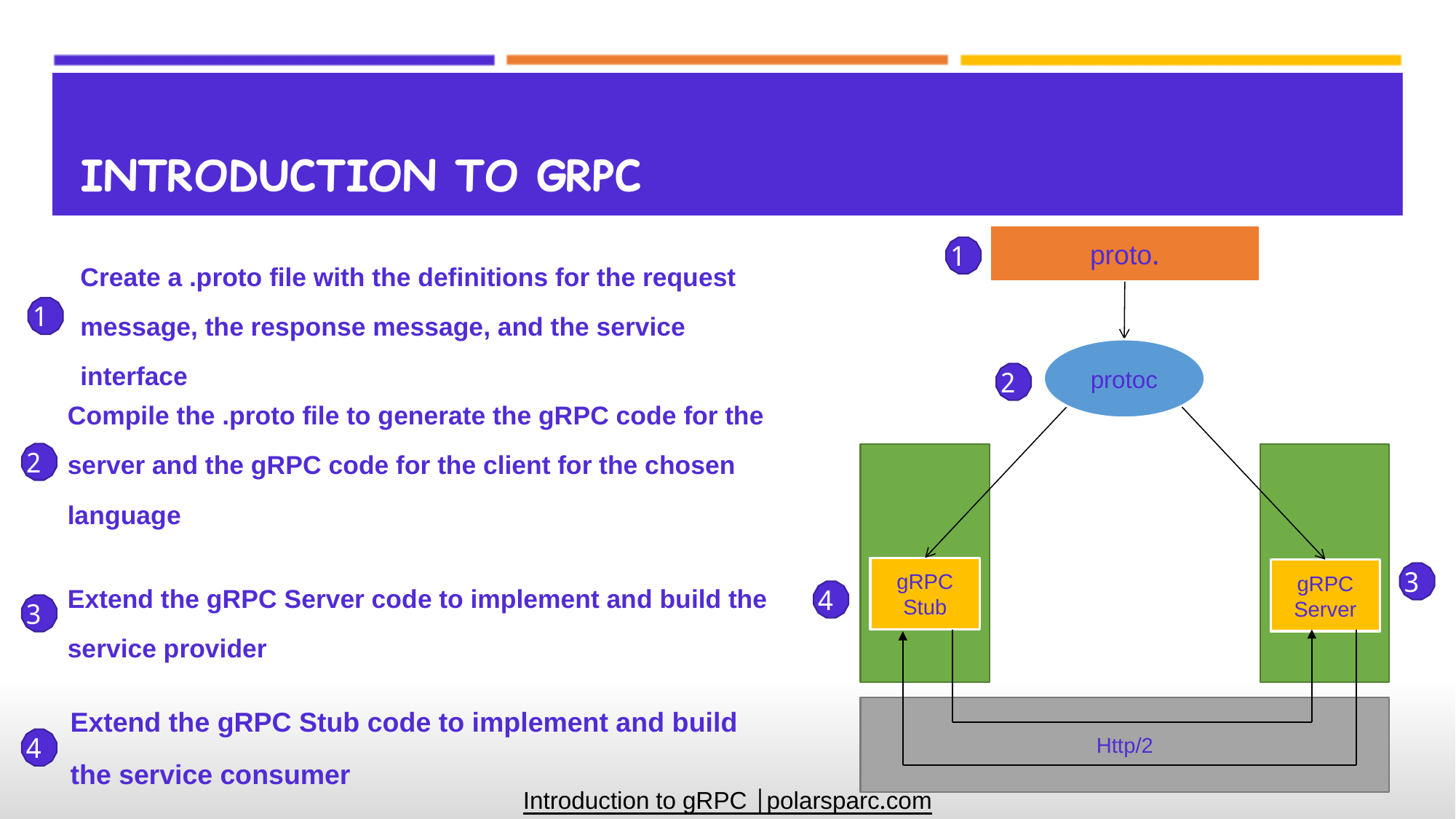

# Introduction to gRPC
.proto
1
Create a .proto file with the definitions for the request message, the response message, and the service interface
protoc
2
1
Compile the .proto file to generate the gRPC code for the server and the gRPC code for the client for the chosen language

gRPC Stub
4

gRPC Server
3
2
Extend the gRPC Server code to implement and build the service provider
3
Http/2
Extend the gRPC Stub code to implement and build the service consumer
4
Introduction to gRPC |polarsparc.com